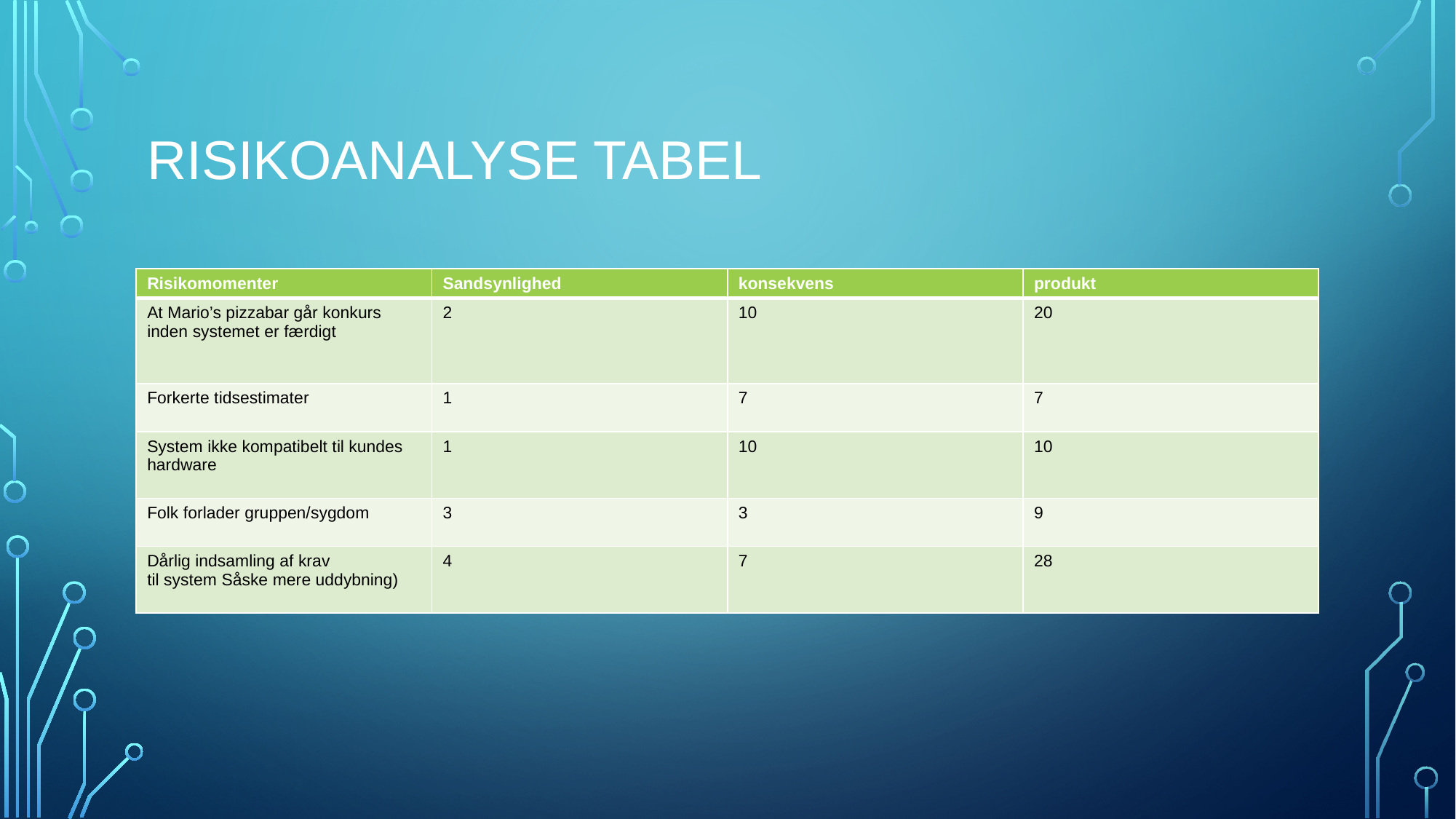

# Risikoanalyse tabel
| Risikomomenter | Sandsynlighed | konsekvens | produkt |
| --- | --- | --- | --- |
| At Mario’s pizzabar går konkurs inden systemet er færdigt | 2 | 10 | 20 |
| Forkerte tidsestimater | 1 | 7 | 7 |
| System ikke kompatibelt til kundes hardware | 1 | 10 | 10 |
| Folk forlader gruppen/sygdom | 3 | 3 | 9 |
| Dårlig indsamling af krav til system Såske mere uddybning) | 4 | 7 | 28 |